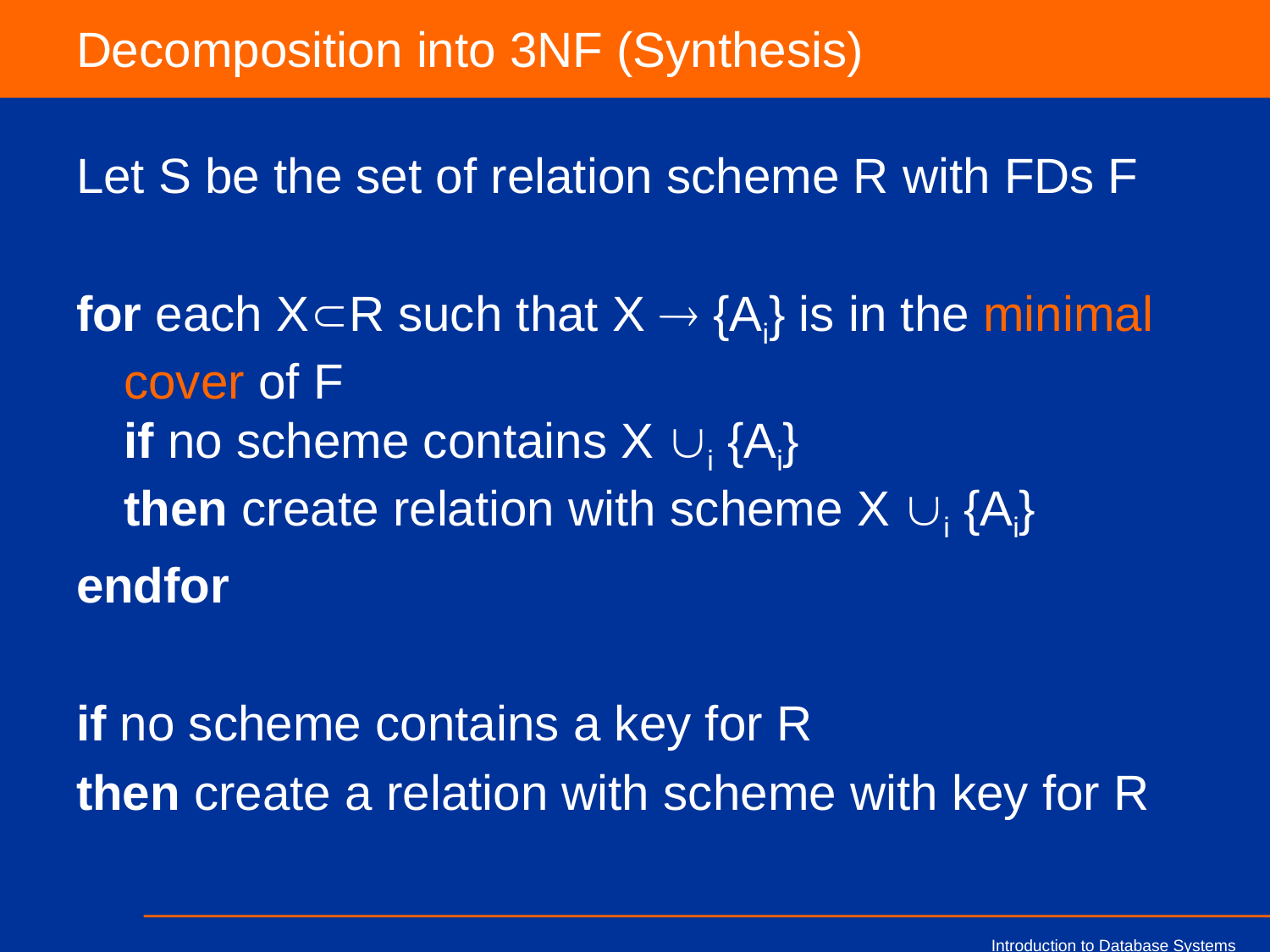

# Decomposition into 3NF (Synthesis)
Let S be the set of relation scheme R with FDs F

for each X⊂R such that X → {Ai} is in the minimal cover of F
if no scheme contains X ∪i {Ai}
then create relation with scheme X ∪i {Ai}
endfor

if no scheme contains a key for R
then create a relation with scheme with key for R
Introduction to Database Systems